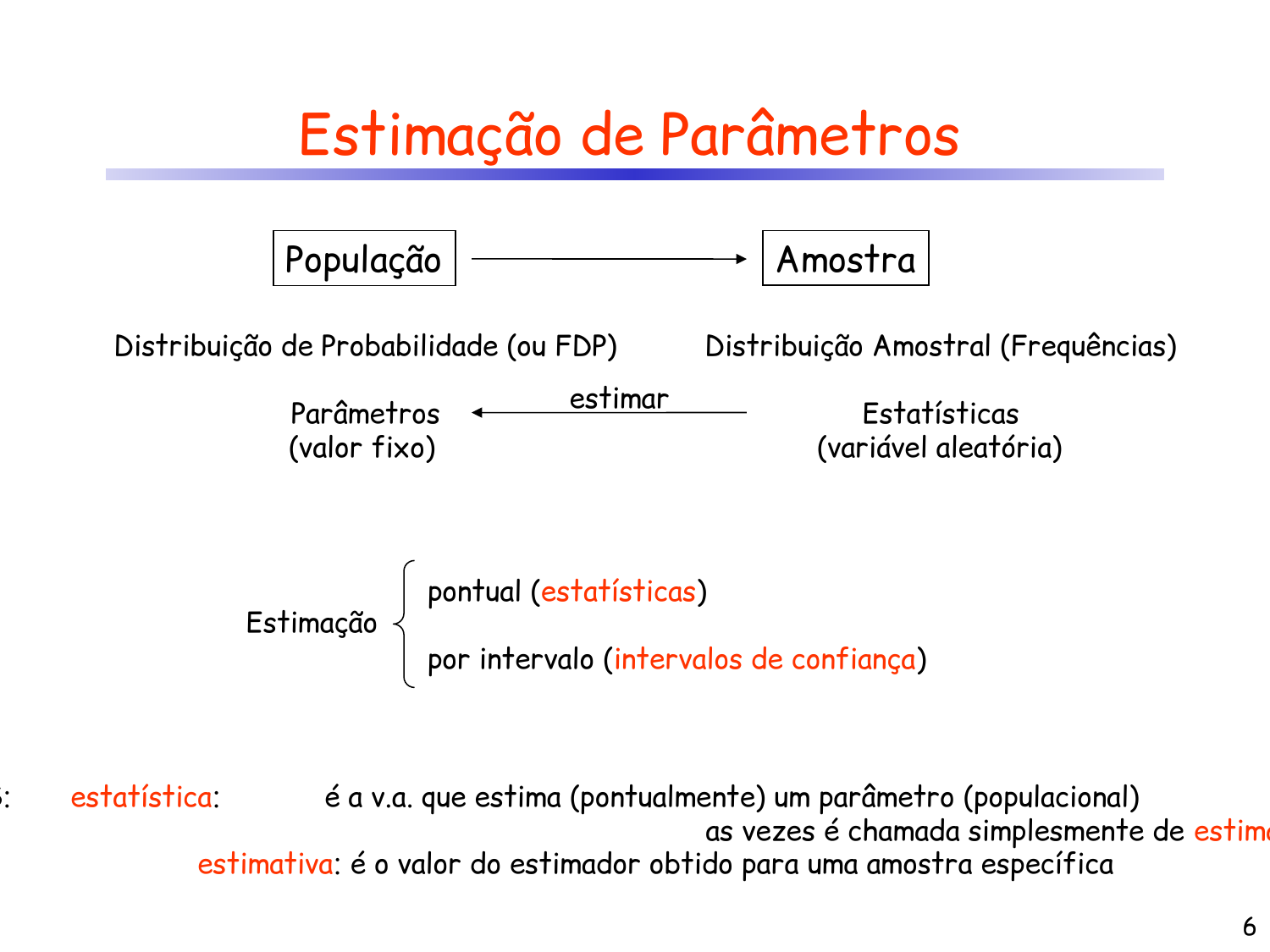

# Estimação de Parâmetros
Amostra
População

Distribuição de Probabilidade (ou FDP)

Parâmetros
Distribuição Amostral (Frequências)

Estatísticas
estimar

(valor fixo)
(variável aleatória)

Estimação
pontual (estatísticas)

por intervalo (intervalos de confiança)
OBS:	estatística:	é a v.a. que estima (pontualmente) um parâmetro (populacional)
		  				as vezes é chamada simplesmente de estimador
		estimativa: é o valor do estimador obtido para uma amostra específica
6